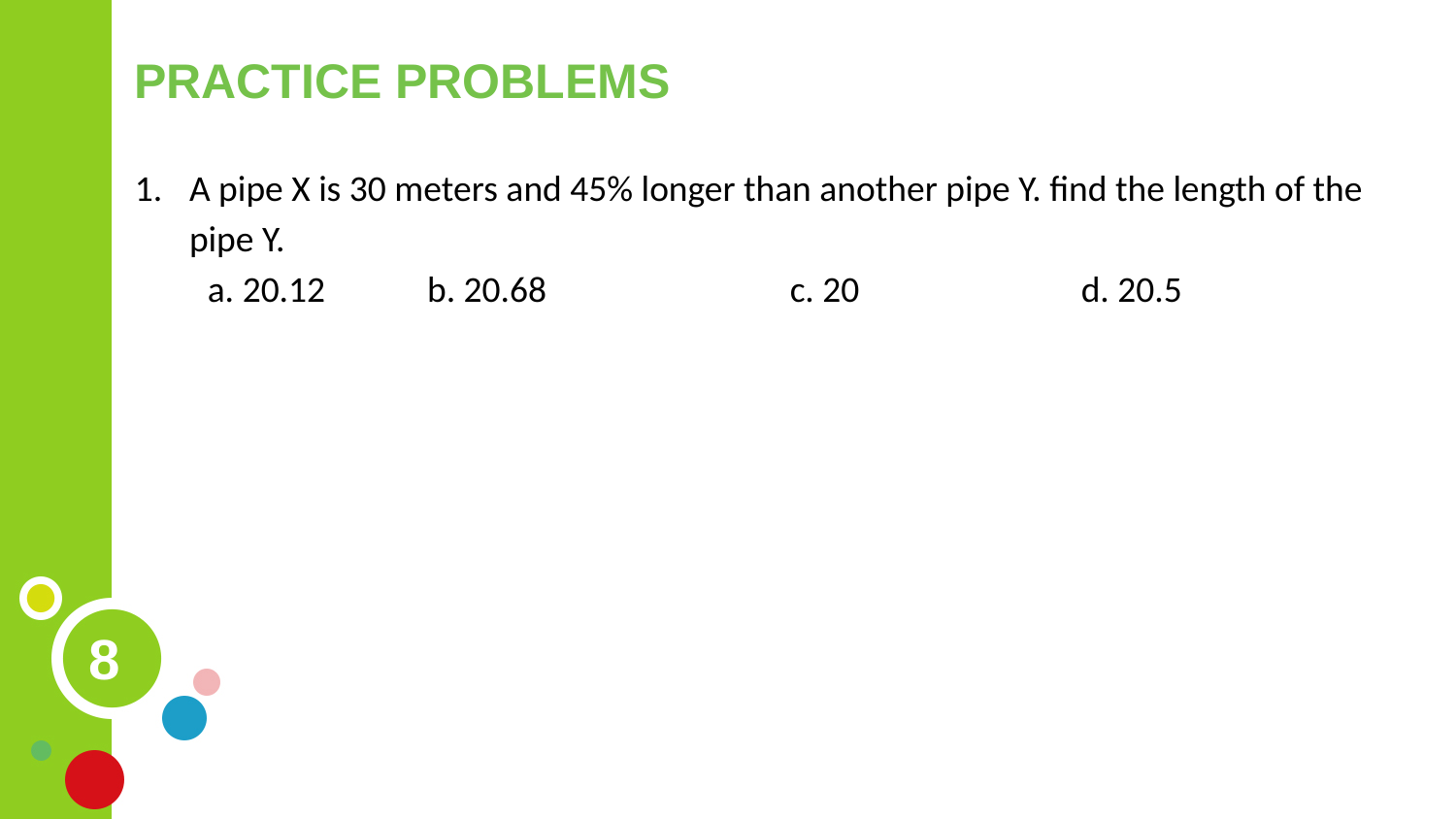

PRACTICE PROBLEMS
A pipe X is 30 meters and 45% longer than another pipe Y. find the length of the     pipe Y.
a. 20.12	         b. 20.68		c. 20		d. 20.5
8